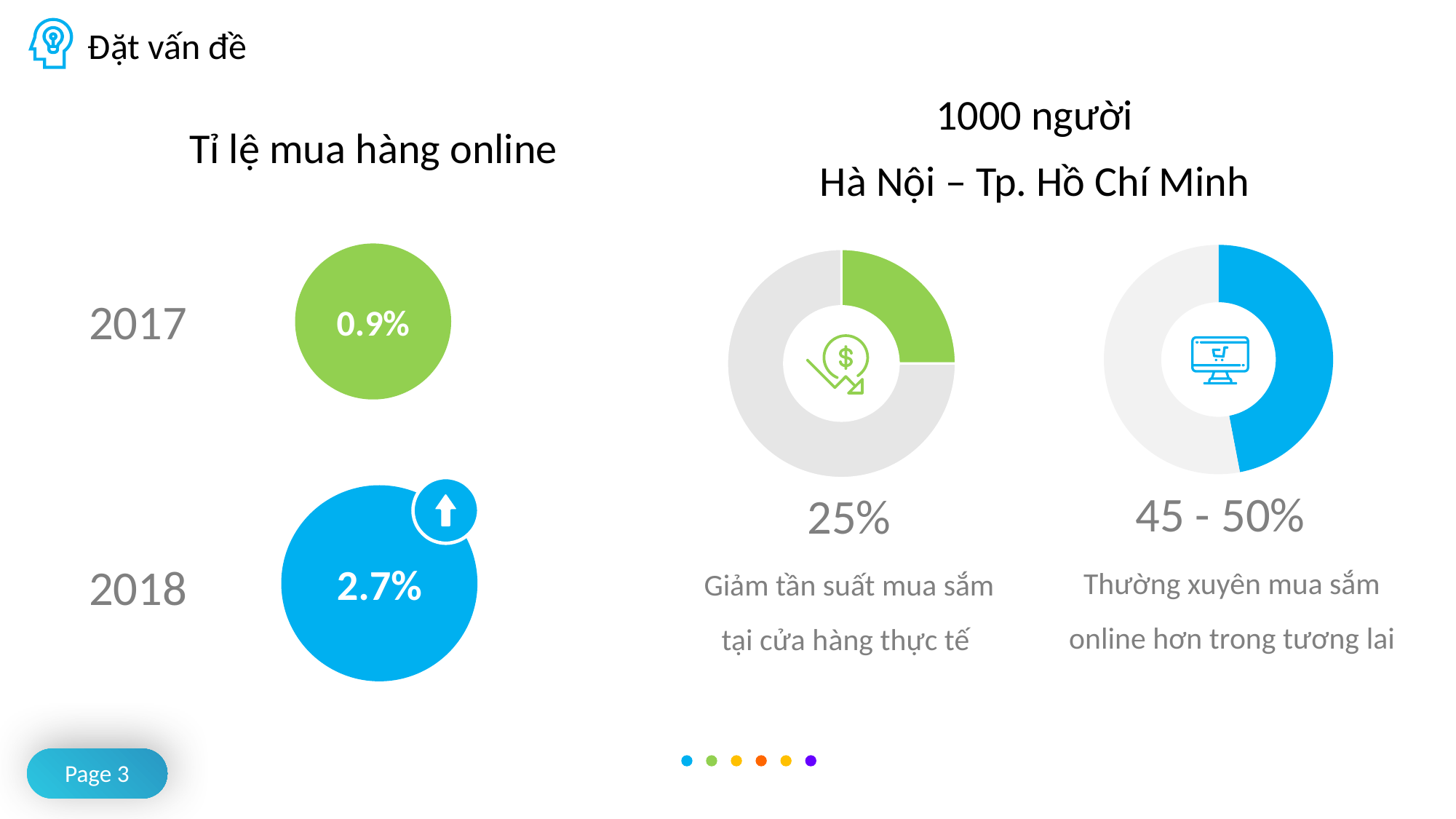

Đặt vấn đề
1000 người
Hà Nội – Tp. Hồ Chí Minh
Tỉ lệ mua hàng online

### Chart

| Category | Sales |
|---|---|
| 1st Qtr | 4.7 |
| 2nd Qtr | 5.3 |
0.9%

### Chart

| Category | Sales |
|---|---|
| 1st Qtr | 25.0 |
| 2nd Qtr | 75.0 |
2017

45 - 50%
25%
2.7%

Thường xuyên mua sắm online hơn trong tương lai
Giảm tần suất mua sắm tại cửa hàng thực tế
2018

Page 3